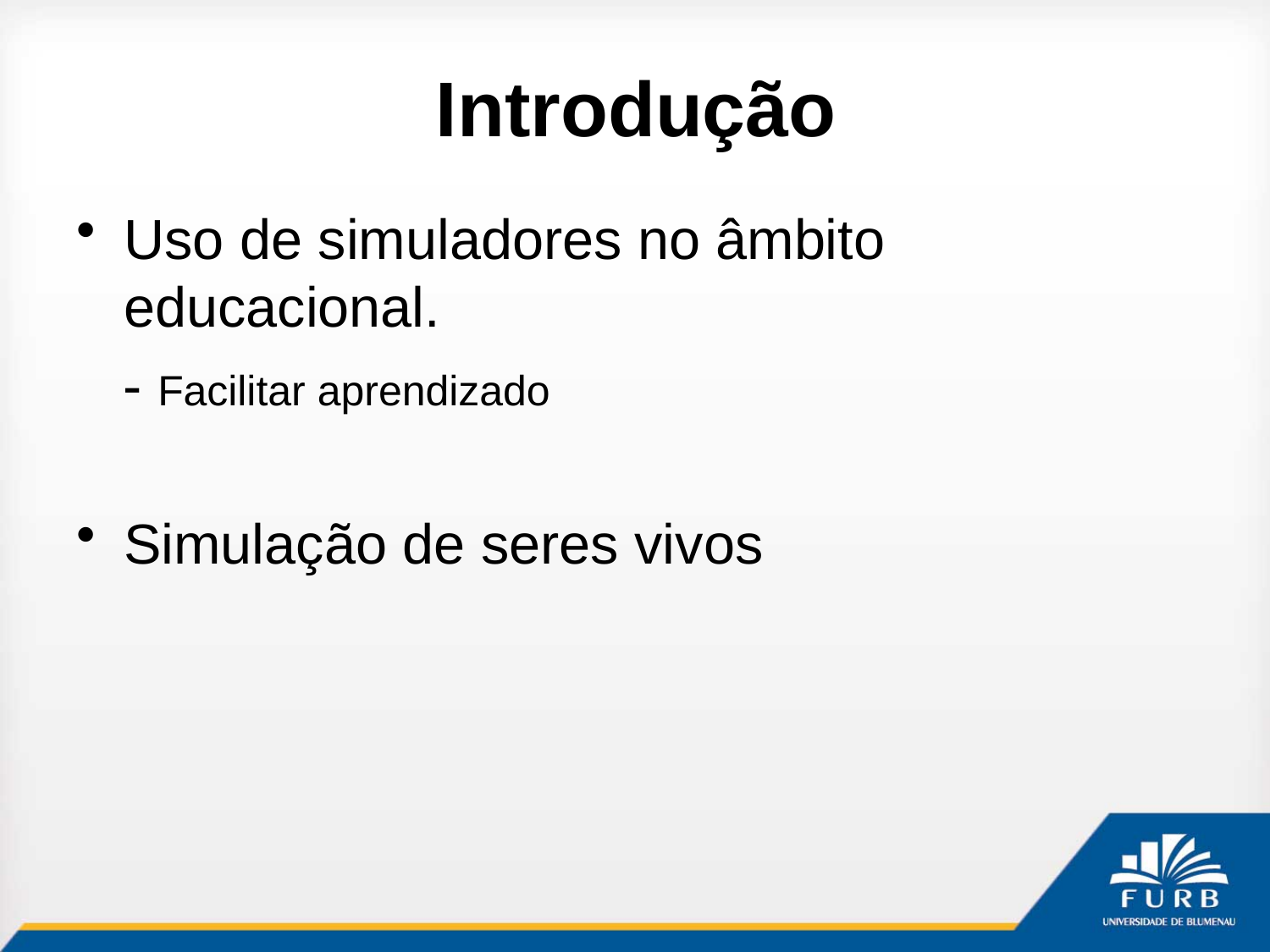

# Introdução
Uso de simuladores no âmbito educacional.
   - Facilitar aprendizado

Simulação de seres vivos